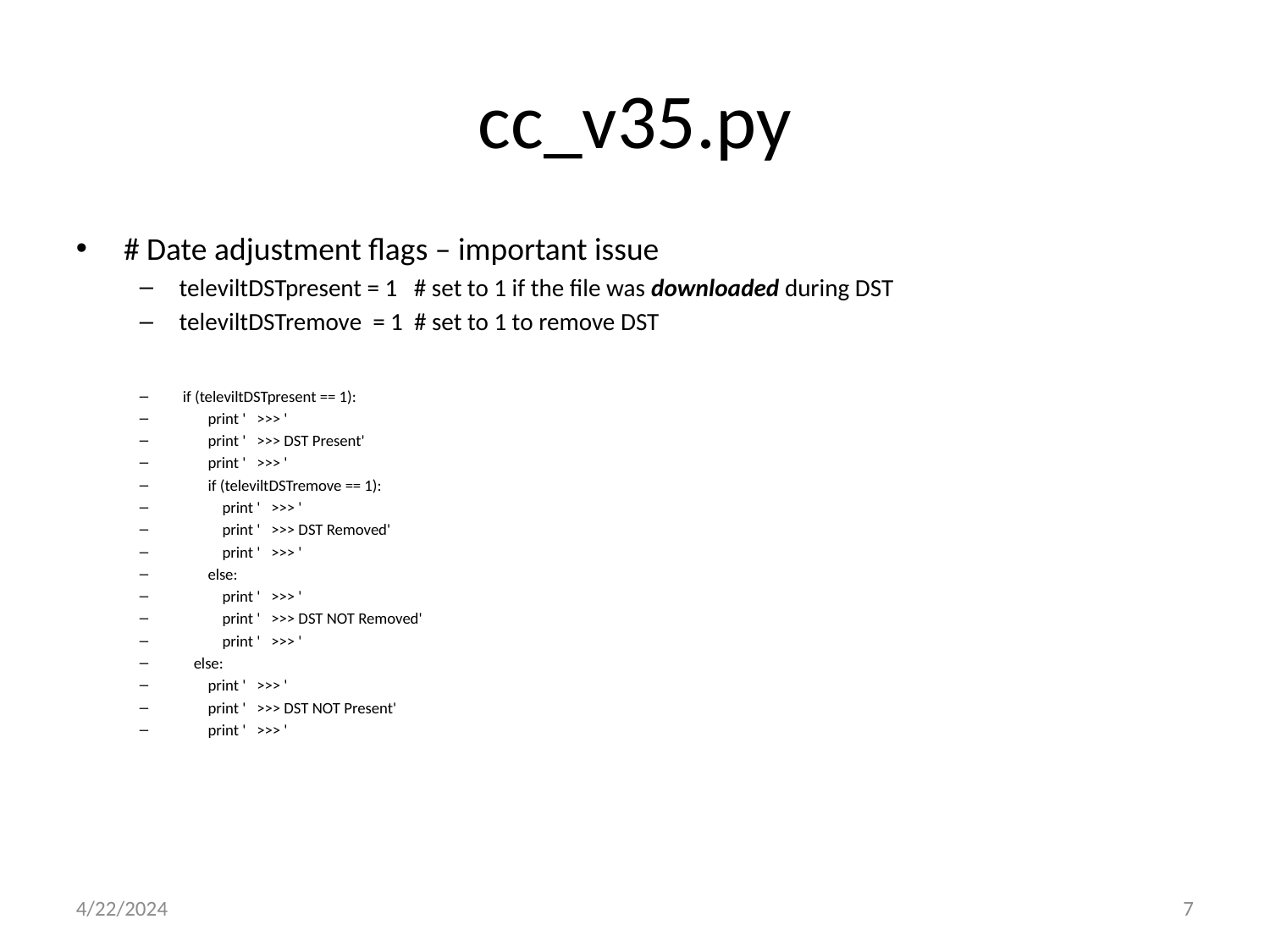

# cc_v35.py
# Date adjustment flags – important issue
televiltDSTpresent = 1   # set to 1 if the file was downloaded during DST
televiltDSTremove  = 1  # set to 1 to remove DST

 if (televiltDSTpresent == 1):
        print '   >>> '
        print '   >>> DST Present'
        print '   >>> '
        if (televiltDSTremove == 1):
            print '   >>> '
            print '   >>> DST Removed'
            print '   >>> '
        else:
            print '   >>> '
            print '   >>> DST NOT Removed'
            print '   >>> '
    else:
        print '   >>> '
        print '   >>> DST NOT Present'
        print '   >>> '
4/22/2024

7